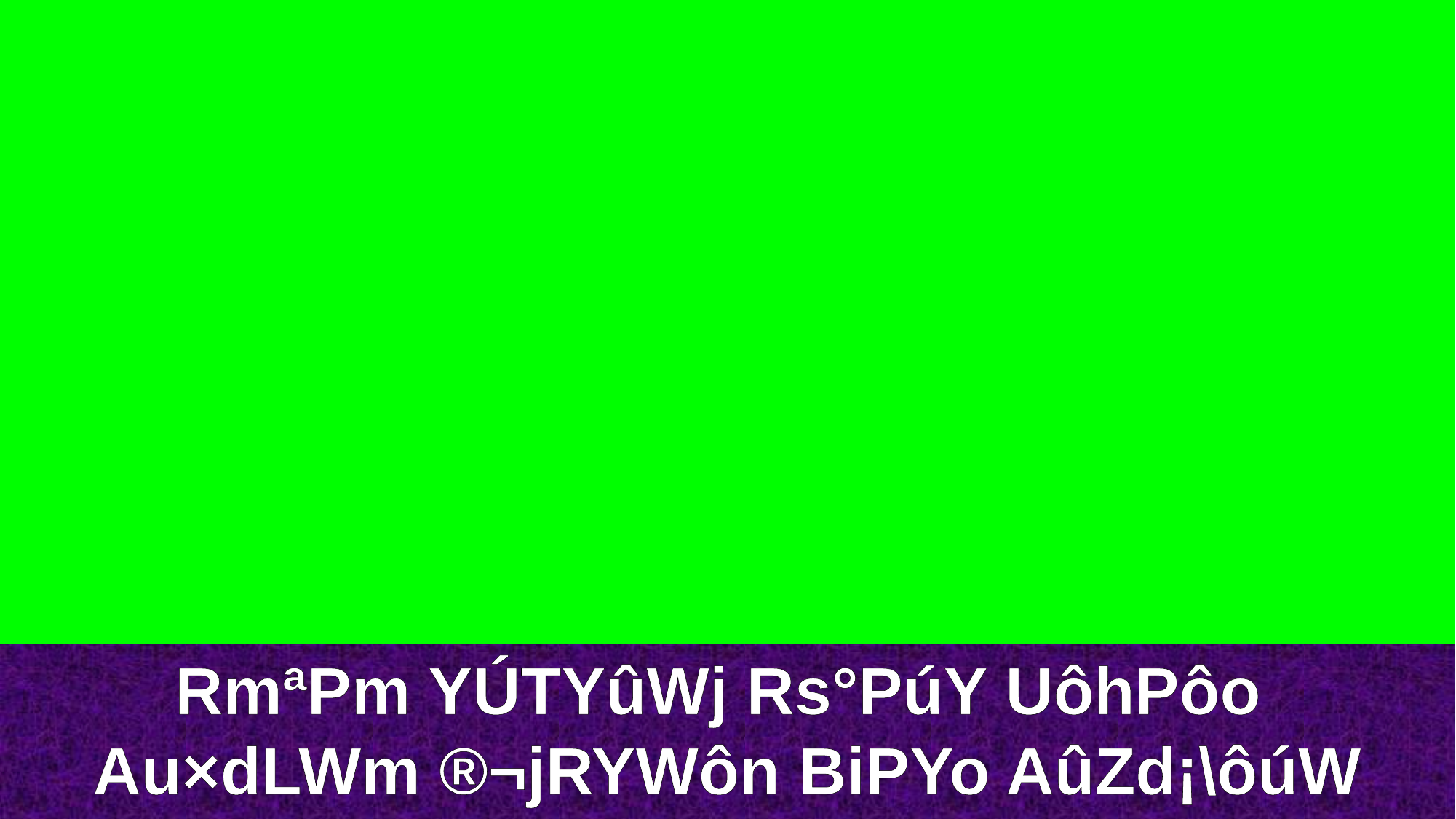

RmªPm YÚTYûWj Rs°PúY UôhPôo
Au×dLWm ®¬jRYWôn BiPYo AûZd¡\ôúW